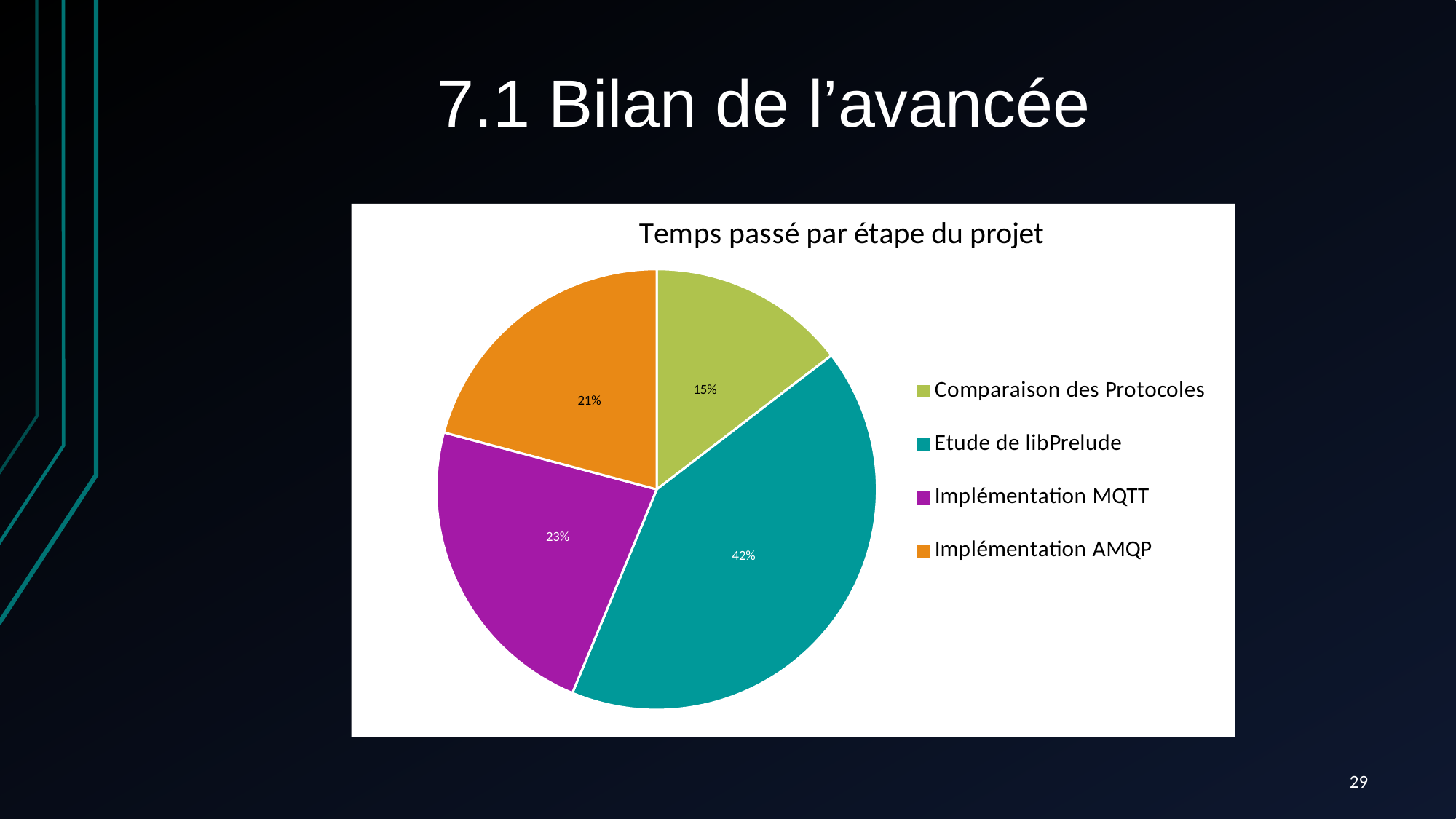

# 7.1 Bilan de l’avancée

### Chart: Temps passé par étape du projet

| Category |  |
|---|---|
| Comparaison des Protocoles | 35.0 |
| Etude de libPrelude | 100.0 |
| Implémentation MQTT | 55.0 |
| Implémentation AMQP | 50.0 |
29